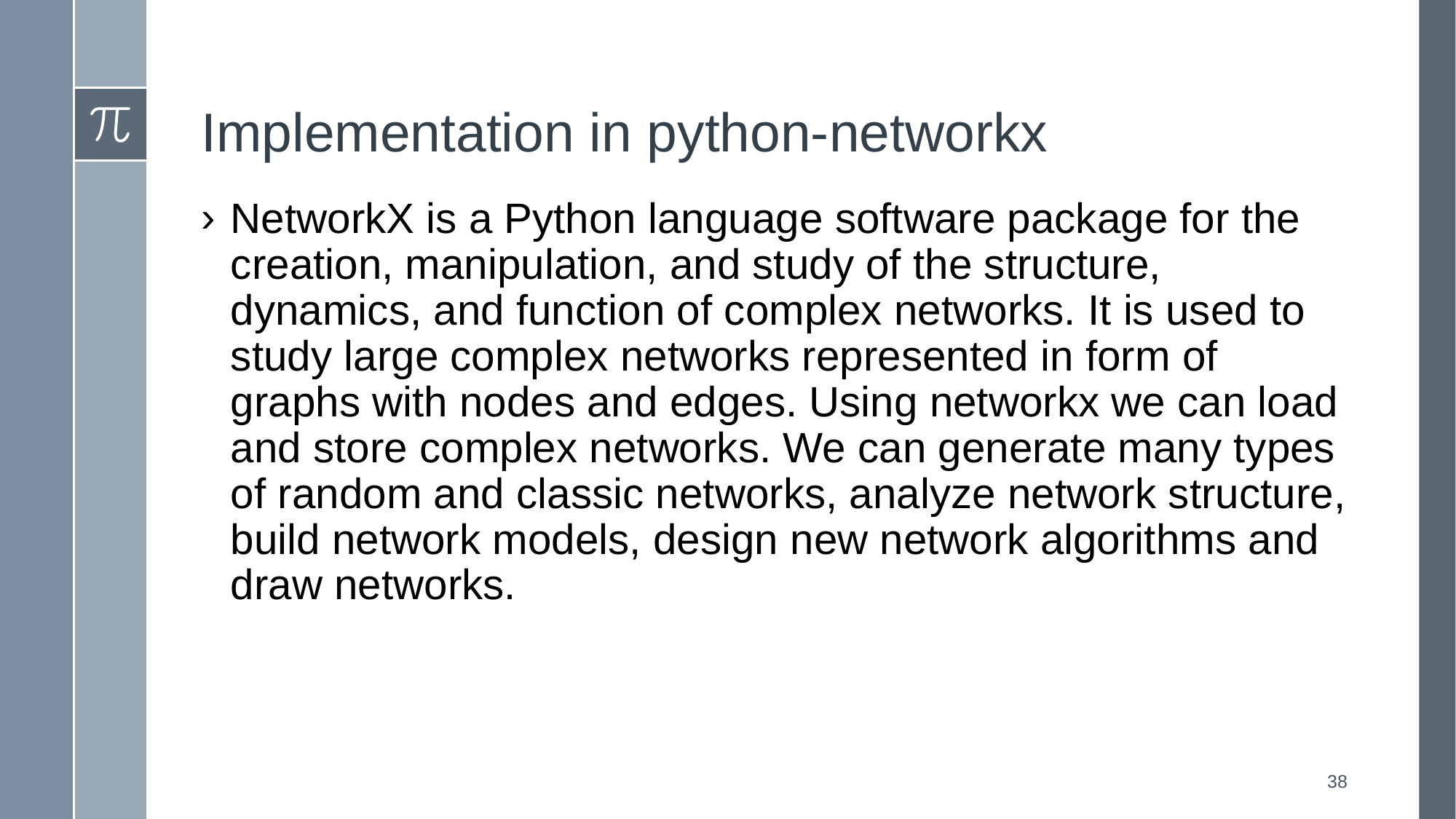

# Implementation in python-networkx
NetworkX is a Python language software package for the creation, manipulation, and study of the structure, dynamics, and function of complex networks. It is used to study large complex networks represented in form of graphs with nodes and edges. Using networkx we can load and store complex networks. We can generate many types of random and classic networks, analyze network structure, build network models, design new network algorithms and draw networks.
38